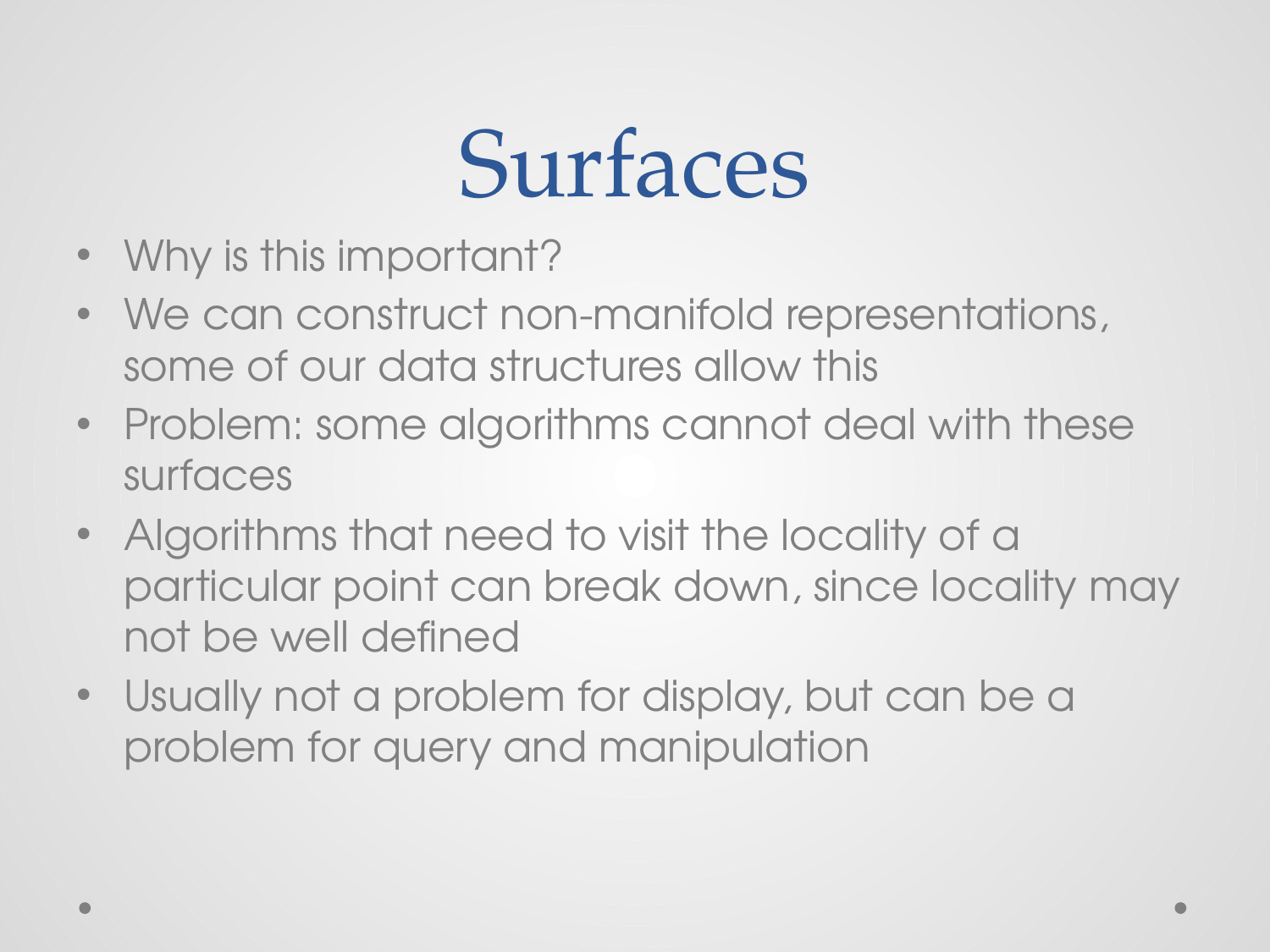

# Surfaces
Why is this important?
We can construct non-manifold representations, some of our data structures allow this
Problem: some algorithms cannot deal with these surfaces
Algorithms that need to visit the locality of a particular point can break down, since locality may not be well defined
Usually not a problem for display, but can be a problem for query and manipulation